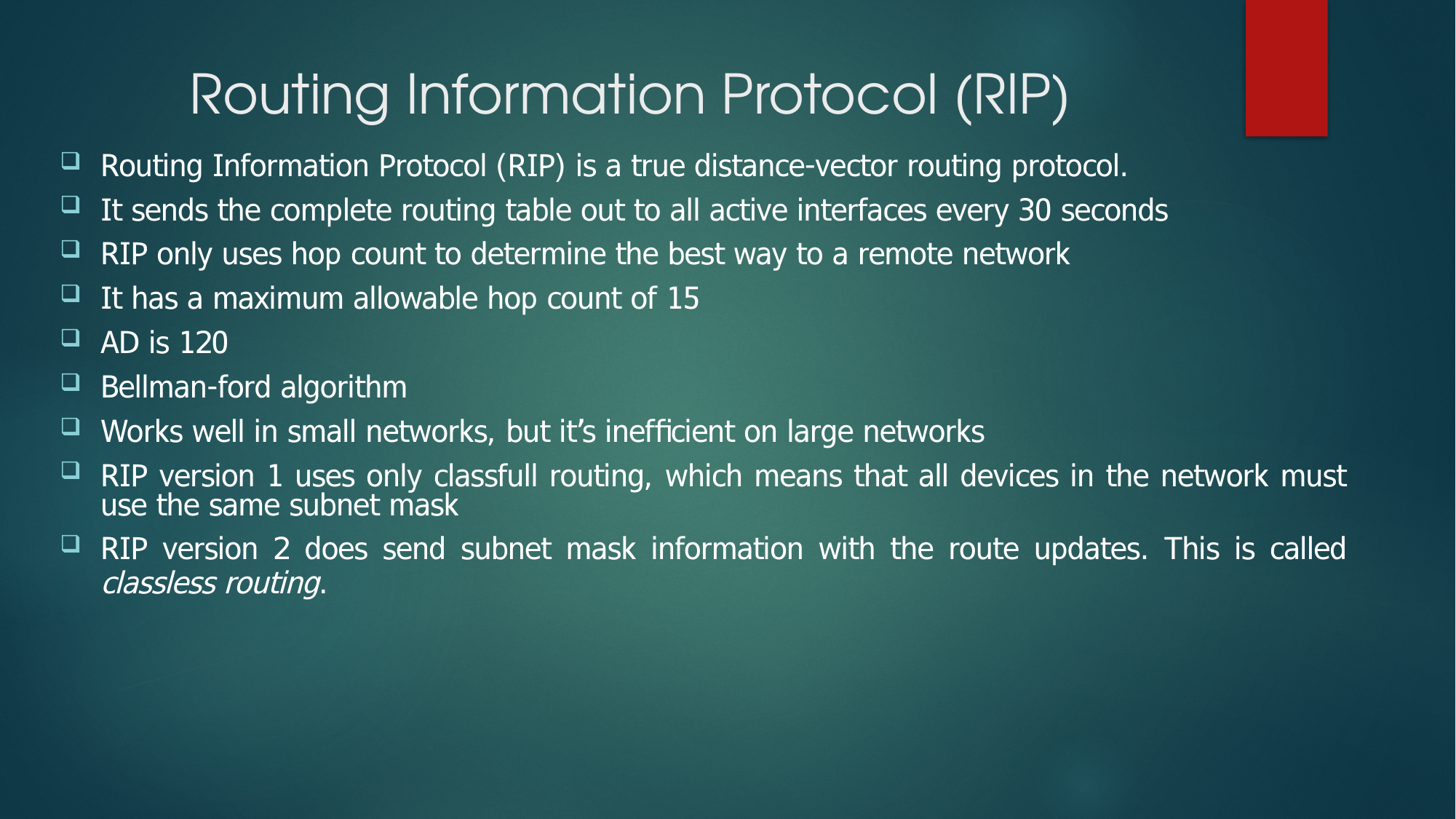

# Routing Information Protocol (RIP)
Routing Information Protocol (RIP) is a true distance-vector routing protocol.
It sends the complete routing table out to all active interfaces every 30 seconds
RIP only uses hop count to determine the best way to a remote network
It has a maximum allowable hop count of 15
AD is 120
Bellman-ford algorithm
Works well in small networks, but it’s inefficient on large networks
RIP version 1 uses only classfull routing, which means that all devices in the network must use the same subnet mask
RIP version 2 does send subnet mask information with the route updates. This is called classless routing.